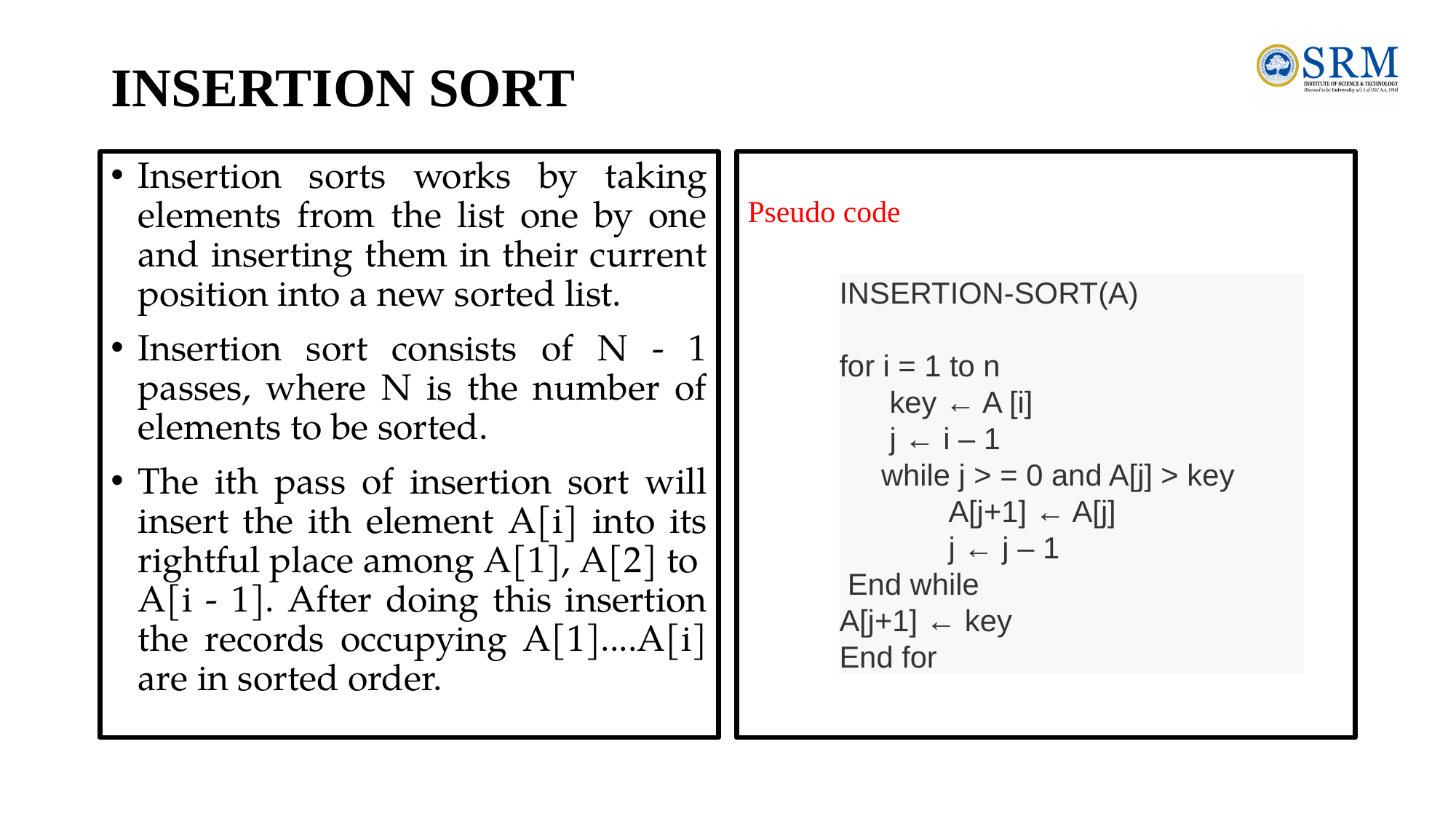

# INSERTION SORT
Insertion sorts works by taking elements from the list one by one and inserting them in their current position into a new sorted list.
Insertion sort consists of N - 1 passes, where N is the number of elements to be sorted.
The ith pass of insertion sort will insert the ith element A[i] into its rightful place among A[1], A[2] to  A[i - 1]. After doing this insertion the records occupying A[1]....A[i] are in sorted order.
Pseudo code
INSERTION-SORT(A)

for i = 1 to n
      key ← A [i]
      j ← i – 1
     while j > = 0 and A[j] > key
	A[j+1] ← A[j]
	j ← j – 1
 End while
A[j+1] ← key
End for